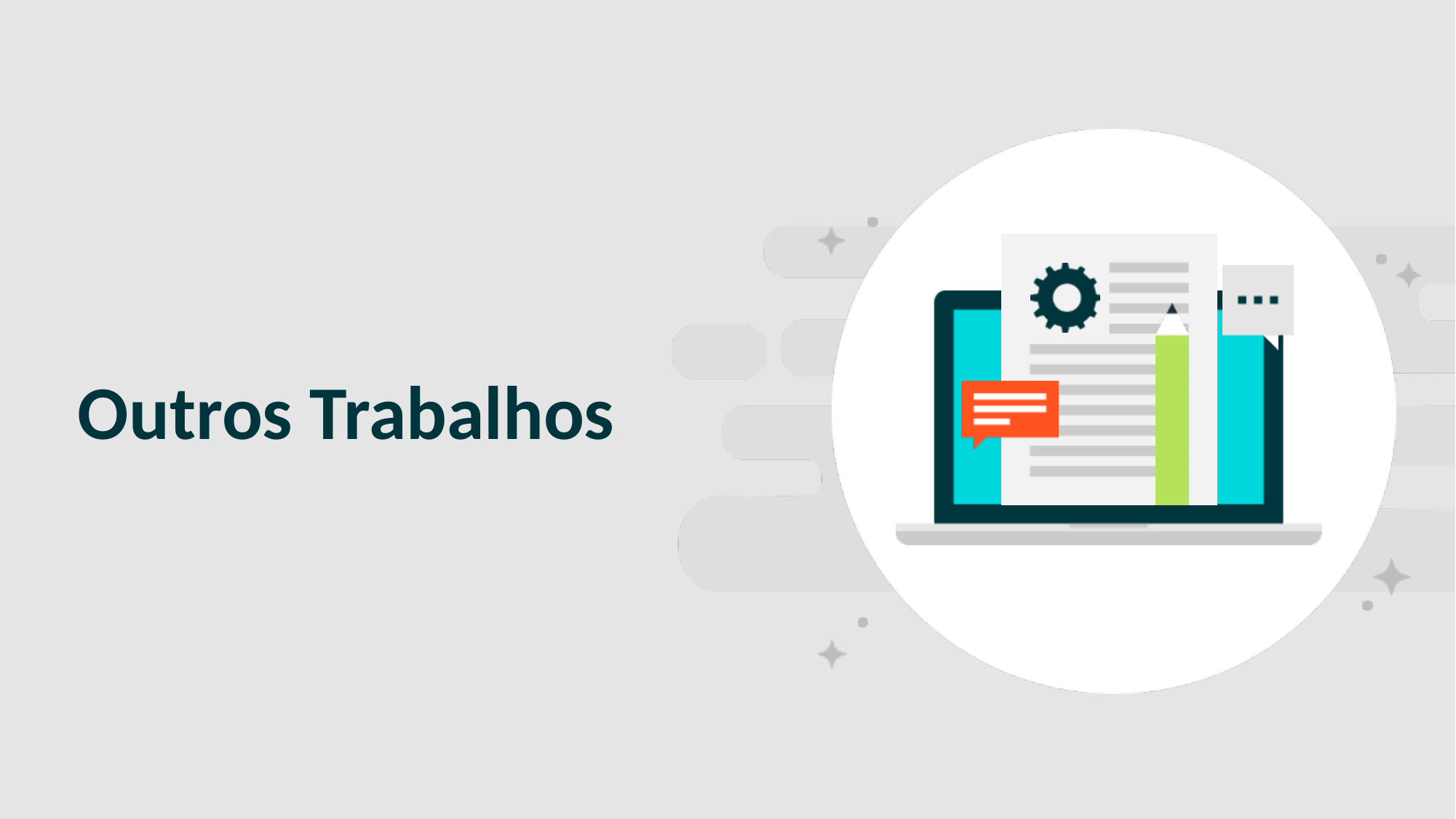

SLIDE PARA SEPARAR CAPÍTULO/ TÓPICO
# Outros Trabalhos